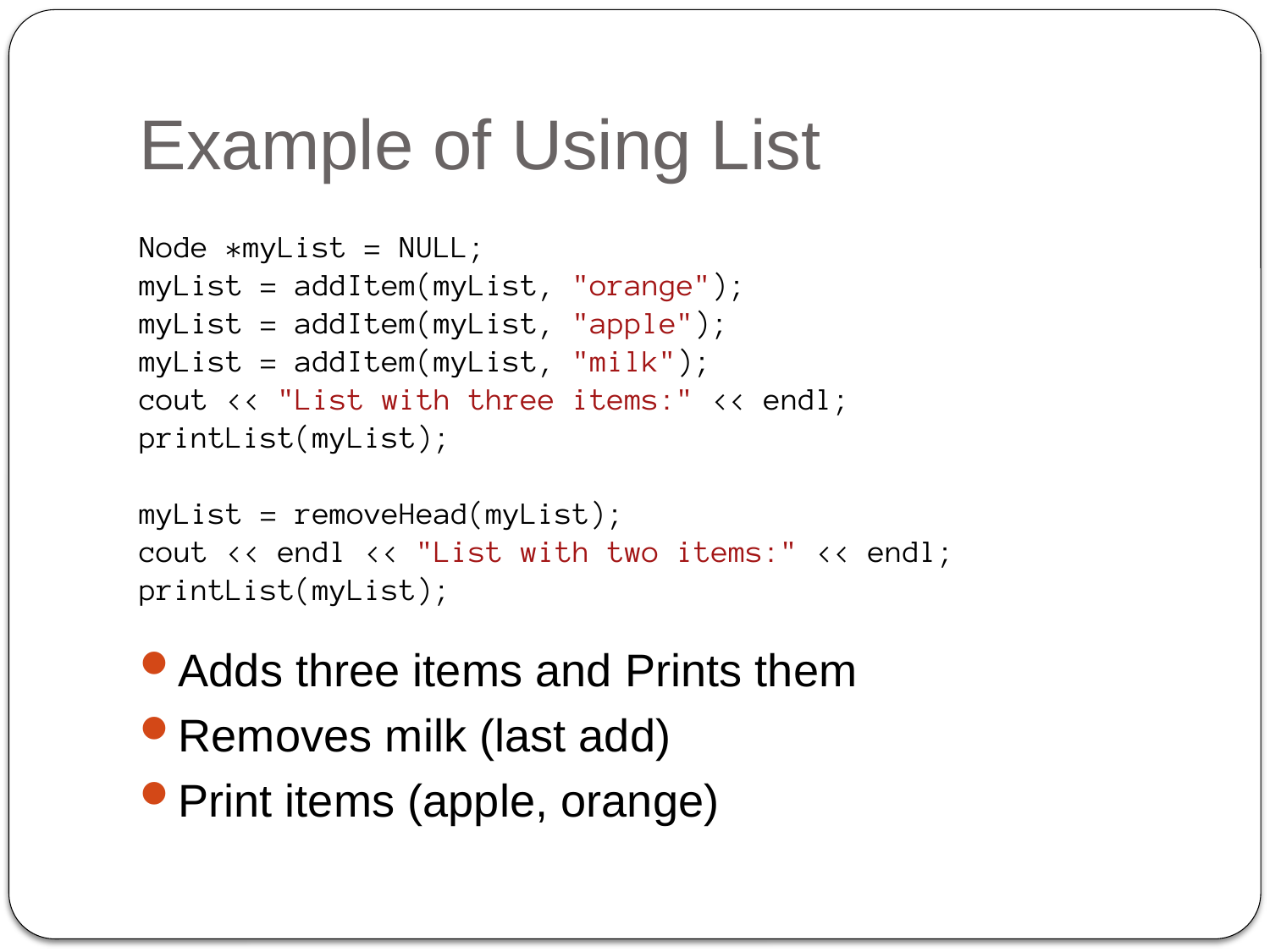

# Example of Using List
Node *myList = NULL;
myList = addItem(myList, "orange");
myList = addItem(myList, "apple");
myList = addItem(myList, "milk");
cout << "List with three items:" << endl;
printList(myList);

myList = removeHead(myList);
cout << endl << "List with two items:" << endl;
printList(myList);
Adds three items and Prints them
Removes milk (last add)
Print items (apple, orange)